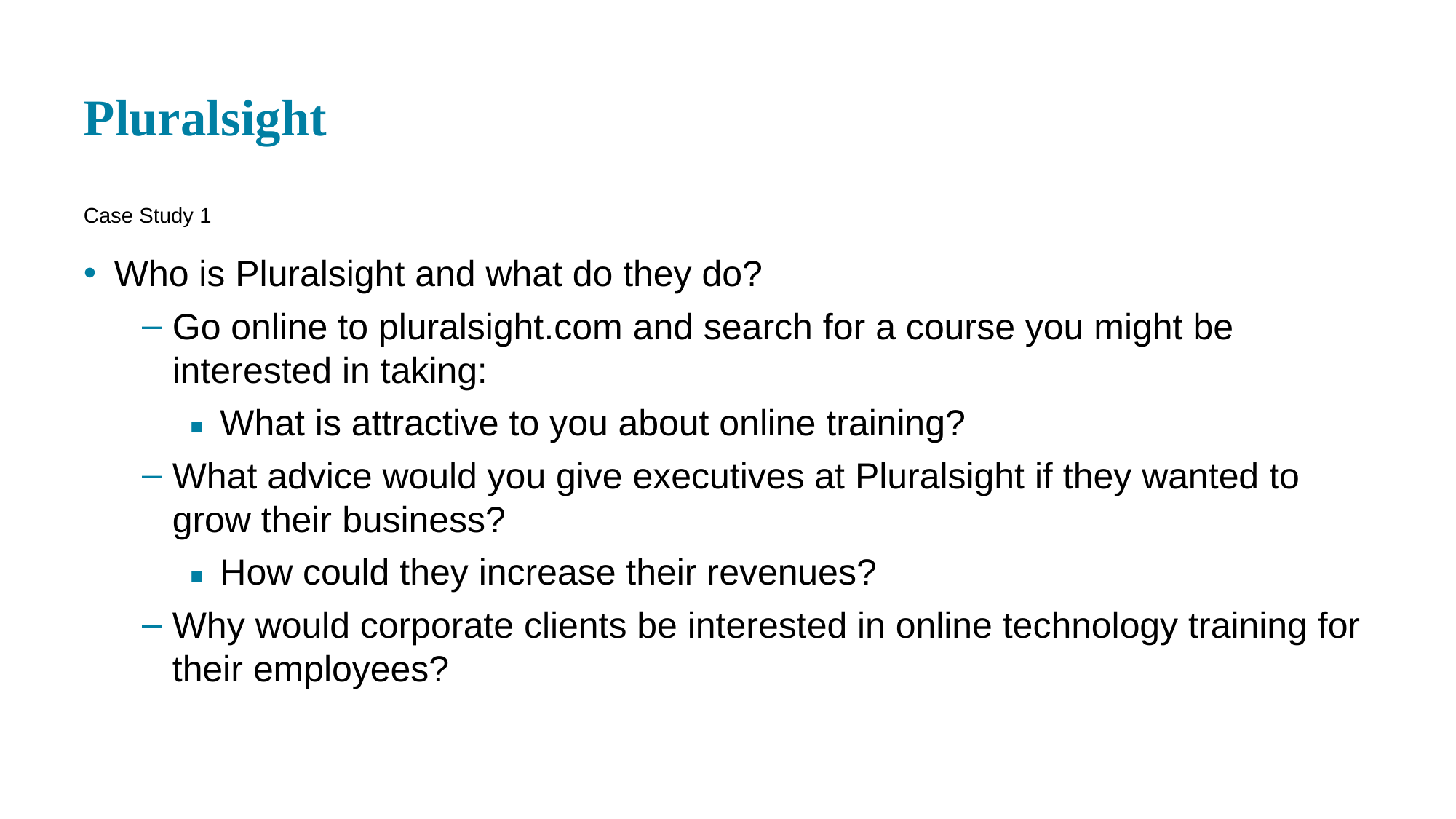

# Pluralsight
Case Study 1
Who is Pluralsight and what do they do?
Go online to pluralsight.com and search for a course you might be interested in taking:
What is attractive to you about online training?
What advice would you give executives at Pluralsight if they wanted to grow their business?
How could they increase their revenues?
Why would corporate clients be interested in online technology training for their employees?